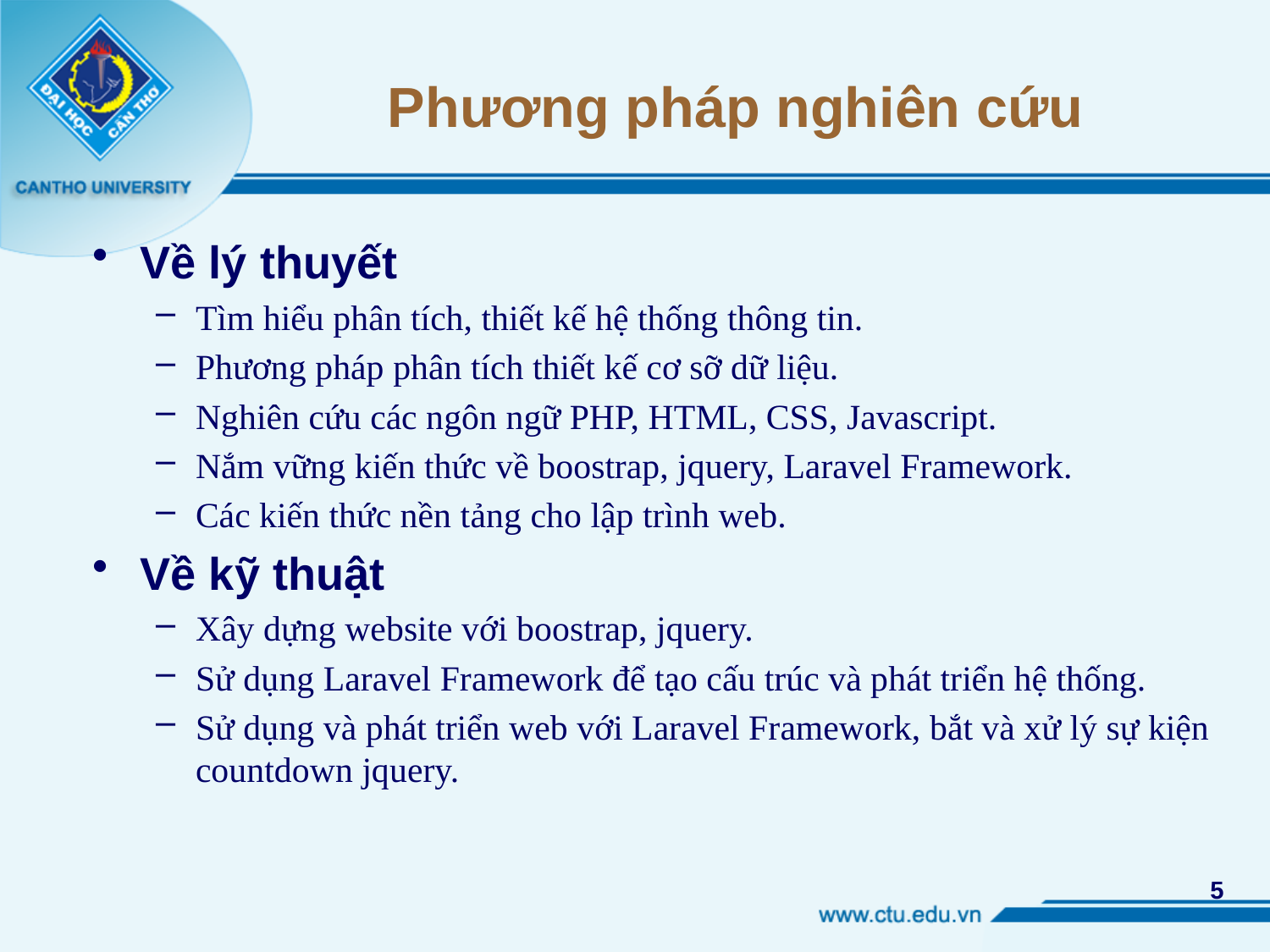

# Phương pháp nghiên cứu
Về lý thuyết
Tìm hiểu phân tích, thiết kế hệ thống thông tin.
Phương pháp phân tích thiết kế cơ sỡ dữ liệu.
Nghiên cứu các ngôn ngữ PHP, HTML, CSS, Javascript.
Nắm vững kiến thức về boostrap, jquery, Laravel Framework.
Các kiến thức nền tảng cho lập trình web.
Về kỹ thuật
Xây dựng website với boostrap, jquery.
Sử dụng Laravel Framework để tạo cấu trúc và phát triển hệ thống.
Sử dụng và phát triển web với Laravel Framework, bắt và xử lý sự kiện countdown jquery.
5